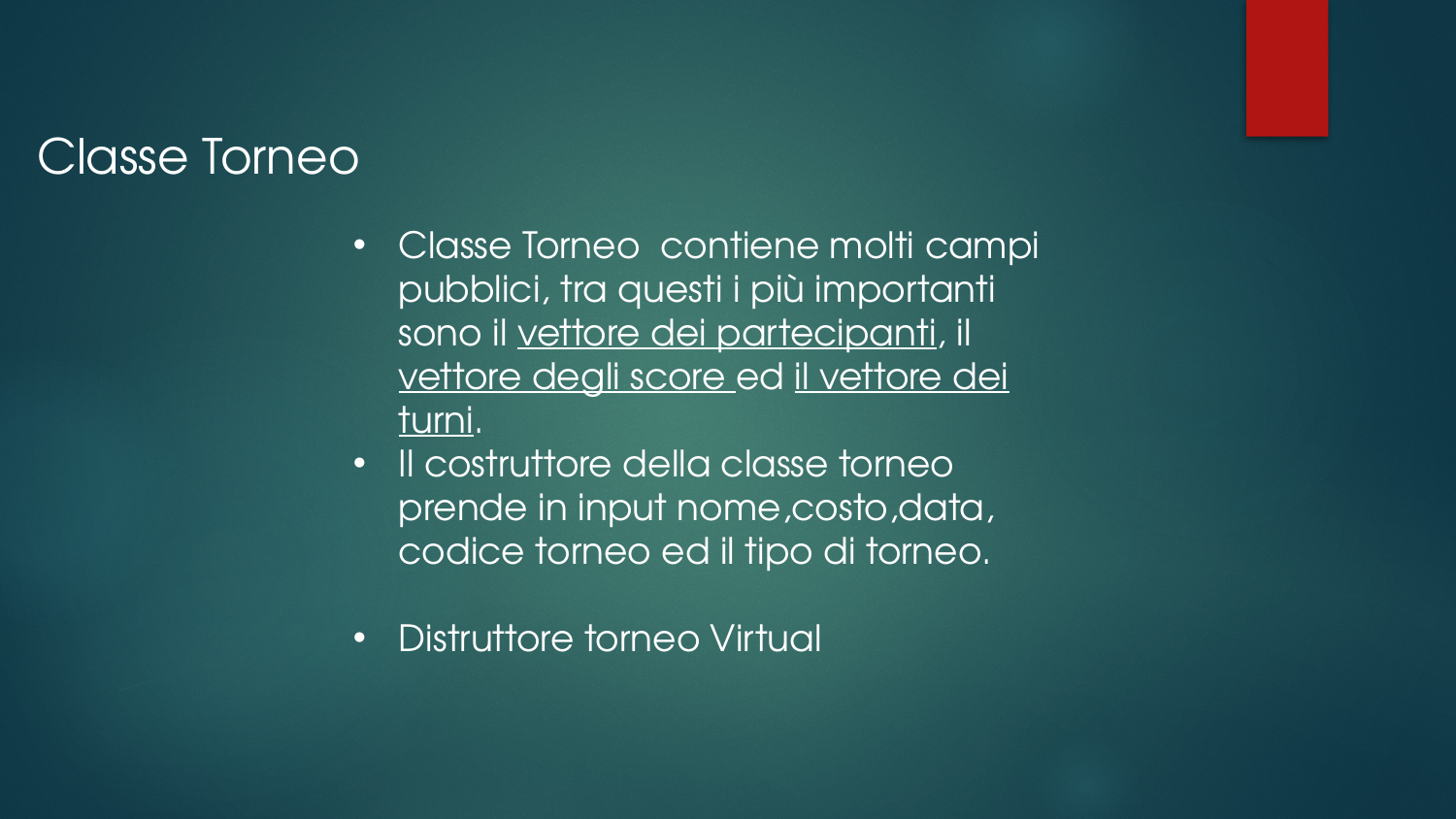

Classe Torneo
Classe Torneo  contiene molti campi pubblici, tra questi i più importanti sono il vettore dei partecipanti, il vettore degli score ed il vettore dei turni.
Il costruttore della classe torneo  prende in input nome,costo,data, codice torneo ed il tipo di torneo.

Distruttore torneo Virtual